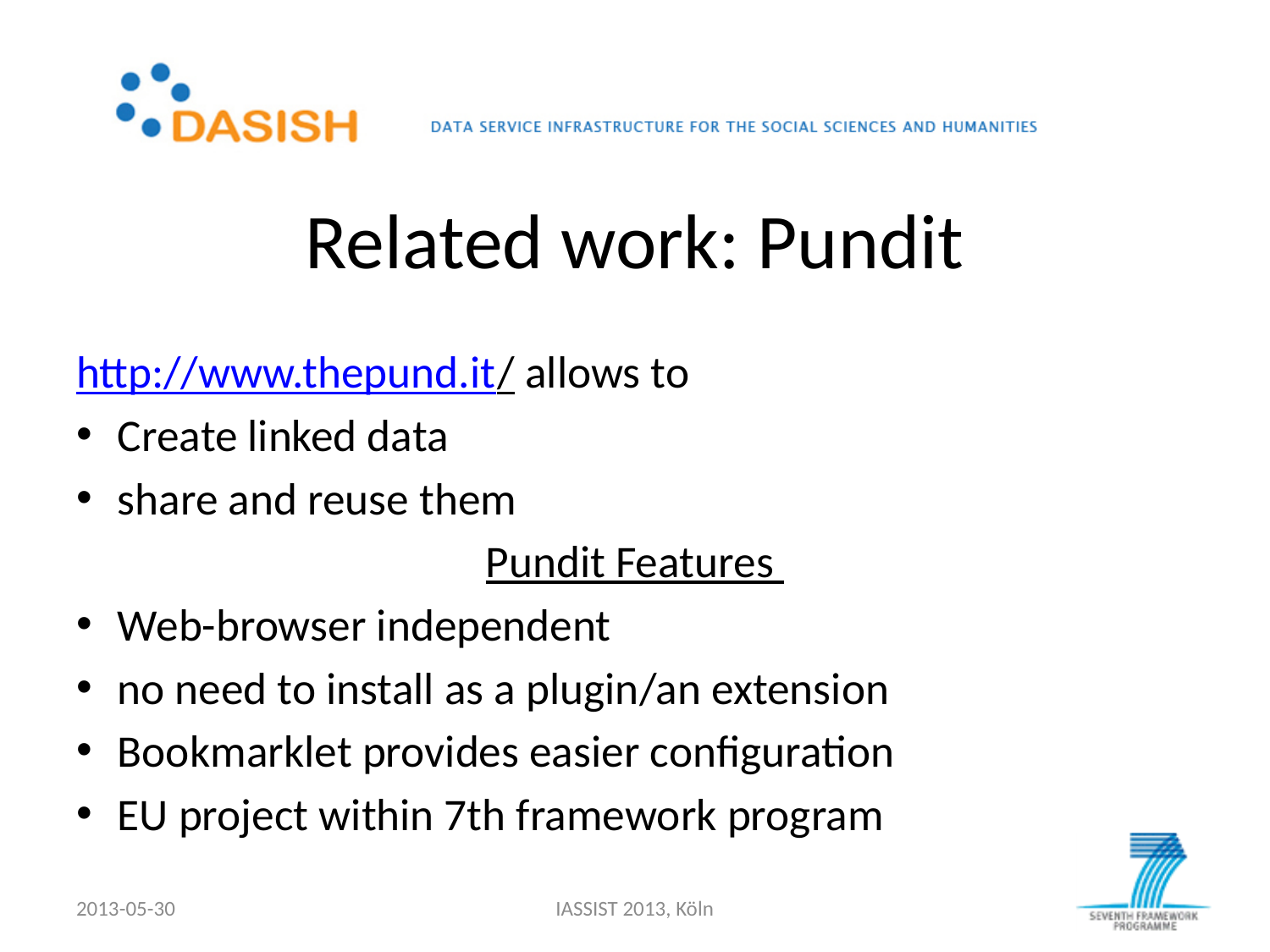

# Related work: Pundit
http://www.thepund.it/ allows to
Create linked data
share and reuse them
Pundit Features
Web-browser independent
no need to install as a plugin/an extension
Bookmarklet provides easier configuration
EU project within 7th framework program
2013-05-30
IASSIST 2013, Köln